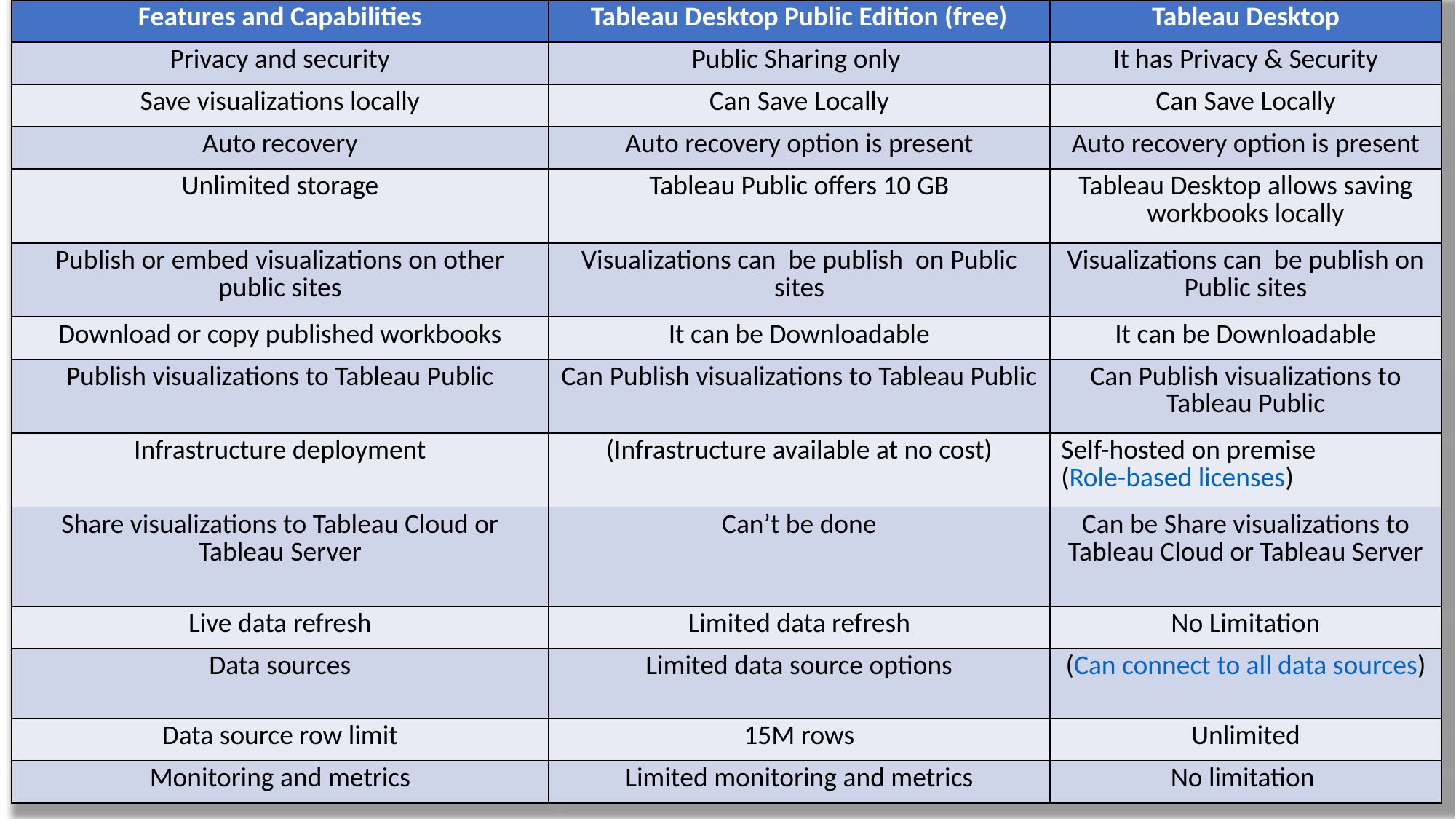

| Features and Capabilities | Tableau Desktop Public Edition (free) | Tableau Desktop |
| --- | --- | --- |
| Privacy and security | Public Sharing only | It has Privacy & Security |
| Save visualizations locally | Can Save Locally | Can Save Locally |
| Auto recovery | Auto recovery option is present | Auto recovery option is present |
| Unlimited storage | Tableau Public offers 10 GB | Tableau Desktop allows saving workbooks locally |
| Publish or embed visualizations on other public sites | Visualizations can be publish on Public sites | Visualizations can be publish on Public sites |
| Download or copy published workbooks | It can be Downloadable | It can be Downloadable |
| Publish visualizations to Tableau Public | Can Publish visualizations to Tableau Public | Can Publish visualizations to Tableau Public |
| Infrastructure deployment | (Infrastructure available at no cost) | Self-hosted on premise (Role-based licenses) |
| Share visualizations to Tableau Cloud or Tableau Server | Can’t be done | Can be Share visualizations to Tableau Cloud or Tableau Server |
| Live data refresh | Limited data refresh | No Limitation |
| Data sources | Limited data source options | (Can connect to all data sources) |
| Data source row limit | 15M rows | Unlimited |
| Monitoring and metrics | Limited monitoring and metrics | No limitation |